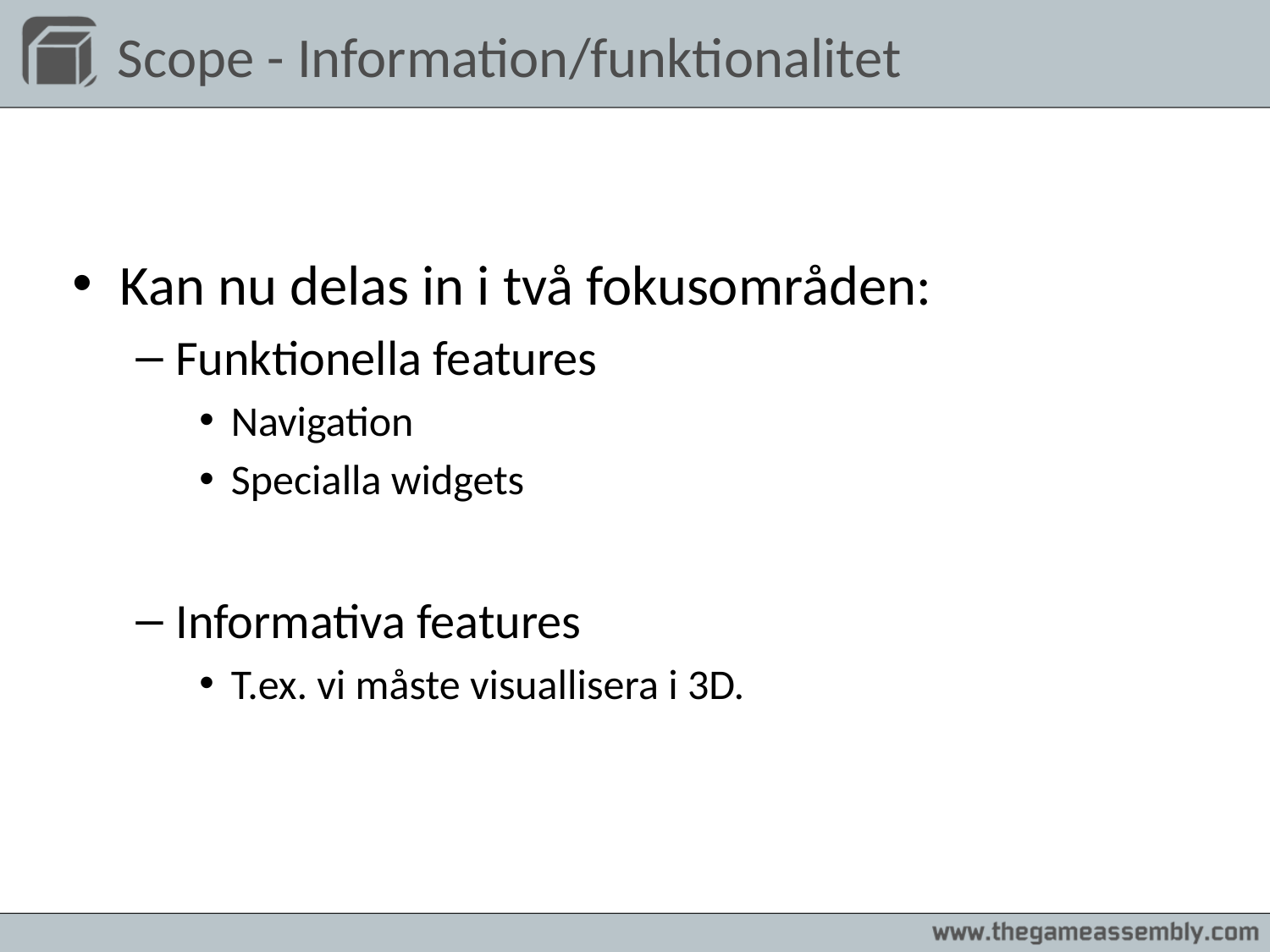

# Scope - Information/funktionalitet
Kan nu delas in i två fokusområden:
Funktionella features
Navigation
Specialla widgets

Informativa features
T.ex. vi måste visuallisera i 3D.